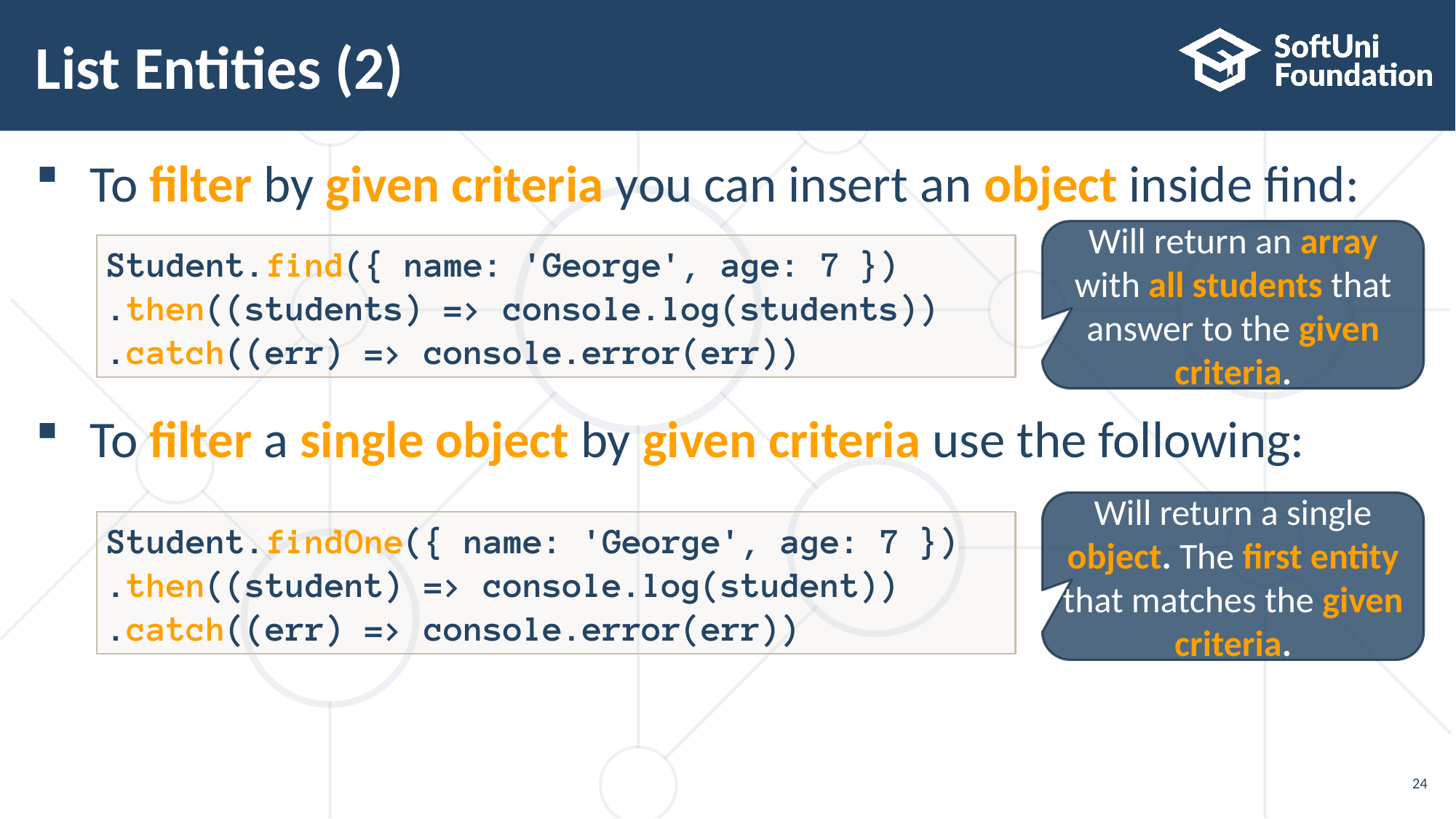

# List Entities (2)
To filter by given criteria you can insert an object inside find:
To filter a single object by given criteria use the following:
Will return an array with all students that answer to the given criteria.
Student.find({ name: 'George', age: 7 })
.then((students) => console.log(students))
.catch((err) => console.error(err))
Will return a single object. The first entity that matches the given criteria.
Student.findOne({ name: 'George', age: 7 })
.then((student) => console.log(student))
.catch((err) => console.error(err))
24